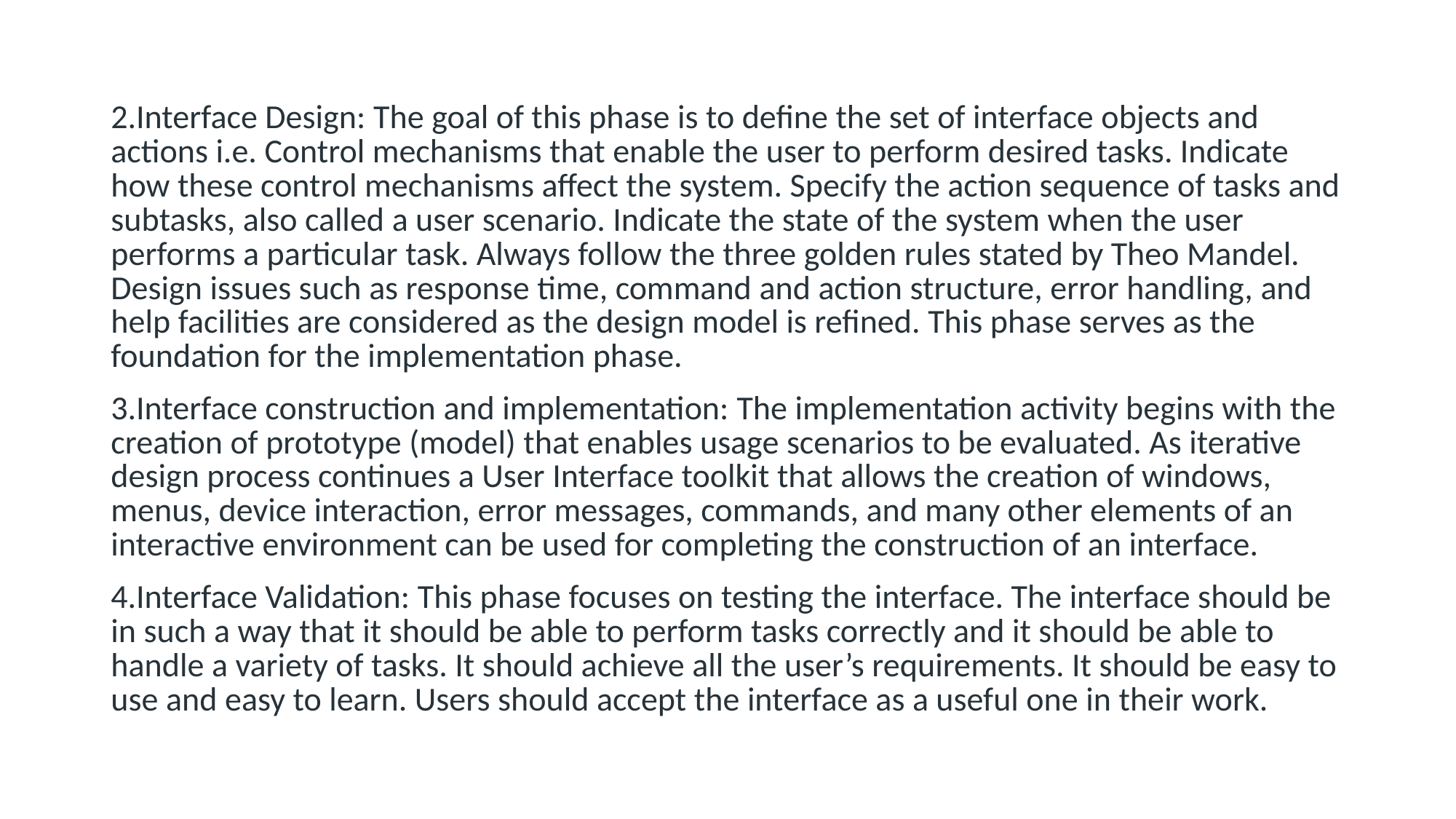

#
2.Interface Design: The goal of this phase is to define the set of interface objects and actions i.e. Control mechanisms that enable the user to perform desired tasks. Indicate how these control mechanisms affect the system. Specify the action sequence of tasks and subtasks, also called a user scenario. Indicate the state of the system when the user performs a particular task. Always follow the three golden rules stated by Theo Mandel. Design issues such as response time, command and action structure, error handling, and help facilities are considered as the design model is refined. This phase serves as the foundation for the implementation phase.
3.Interface construction and implementation: The implementation activity begins with the creation of prototype (model) that enables usage scenarios to be evaluated. As iterative design process continues a User Interface toolkit that allows the creation of windows, menus, device interaction, error messages, commands, and many other elements of an interactive environment can be used for completing the construction of an interface.
4.Interface Validation: This phase focuses on testing the interface. The interface should be in such a way that it should be able to perform tasks correctly and it should be able to handle a variety of tasks. It should achieve all the user’s requirements. It should be easy to use and easy to learn. Users should accept the interface as a useful one in their work.